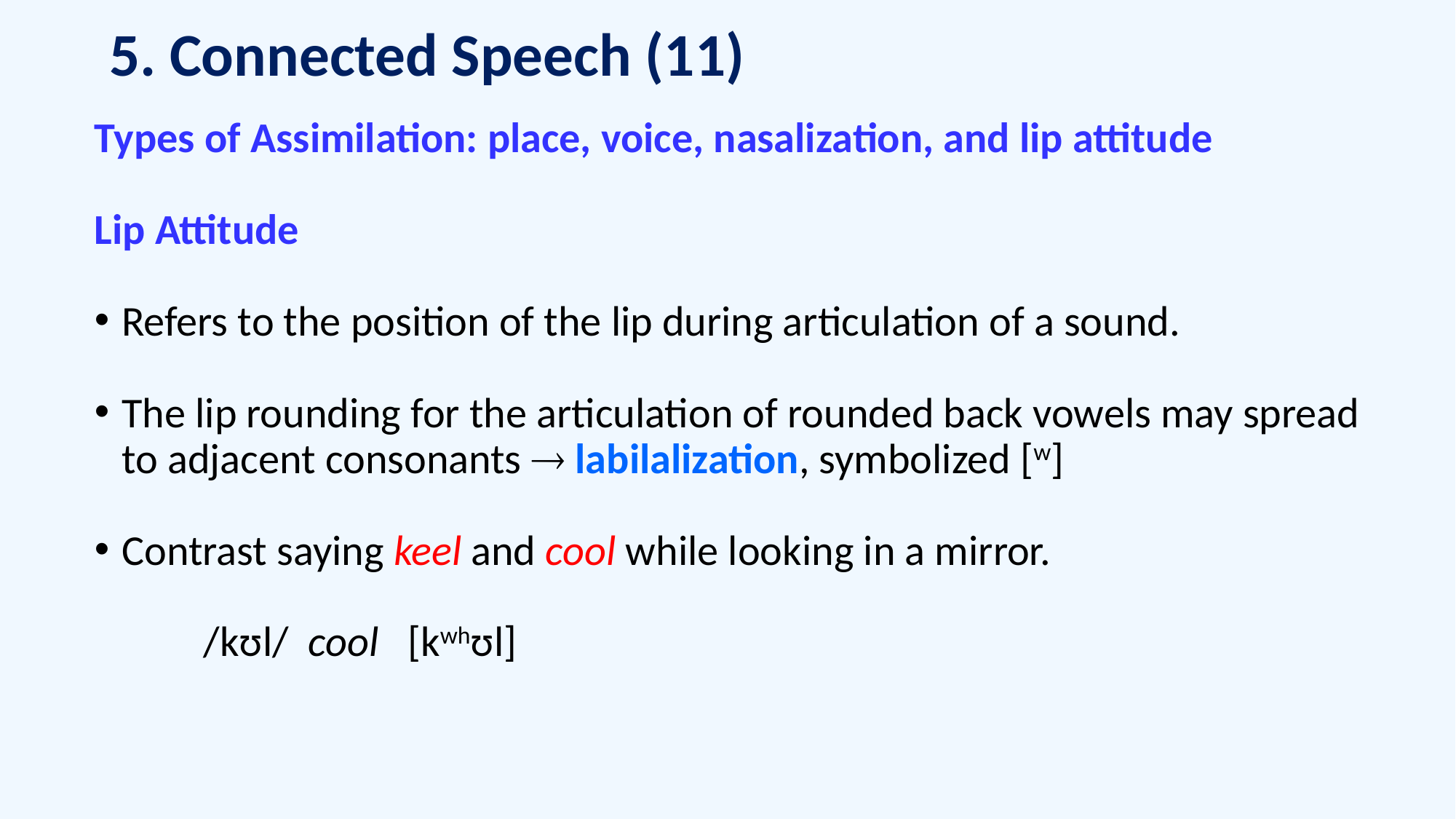

# 5. Connected Speech (11)
Types of Assimilation: place, voice, nasalization, and lip attitude

Lip Attitude

Refers to the position of the lip during articulation of a sound.

The lip rounding for the articulation of rounded back vowels may spread to adjacent consonants → labilalization, symbolized [w]

Contrast saying keel and cool while looking in a mirror.

	/kʊl/  cool   [kwhʊl]